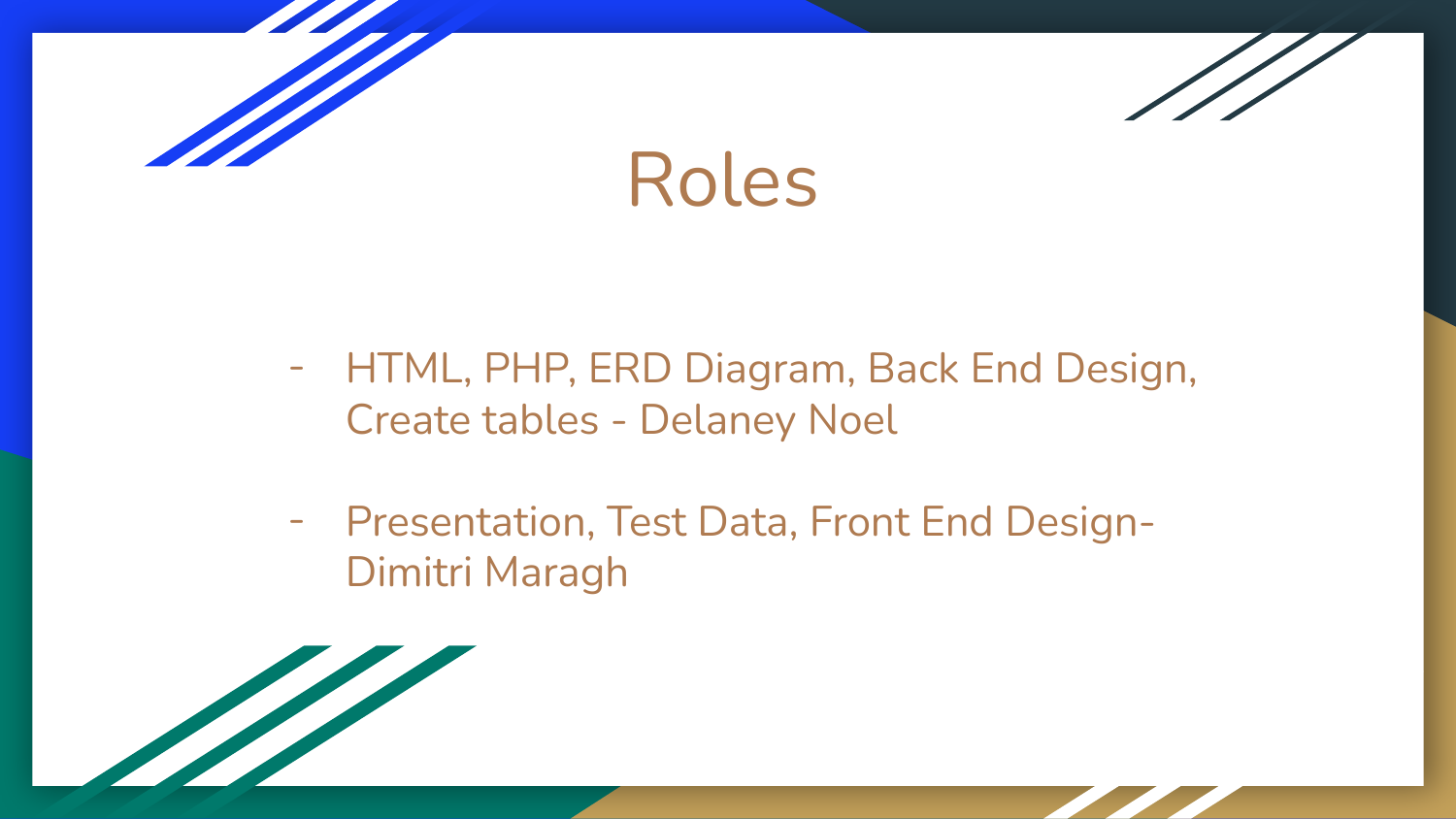

# Roles
HTML, PHP, ERD Diagram, Back End Design, Create tables - Delaney Noel

Presentation, Test Data, Front End Design- Dimitri Maragh